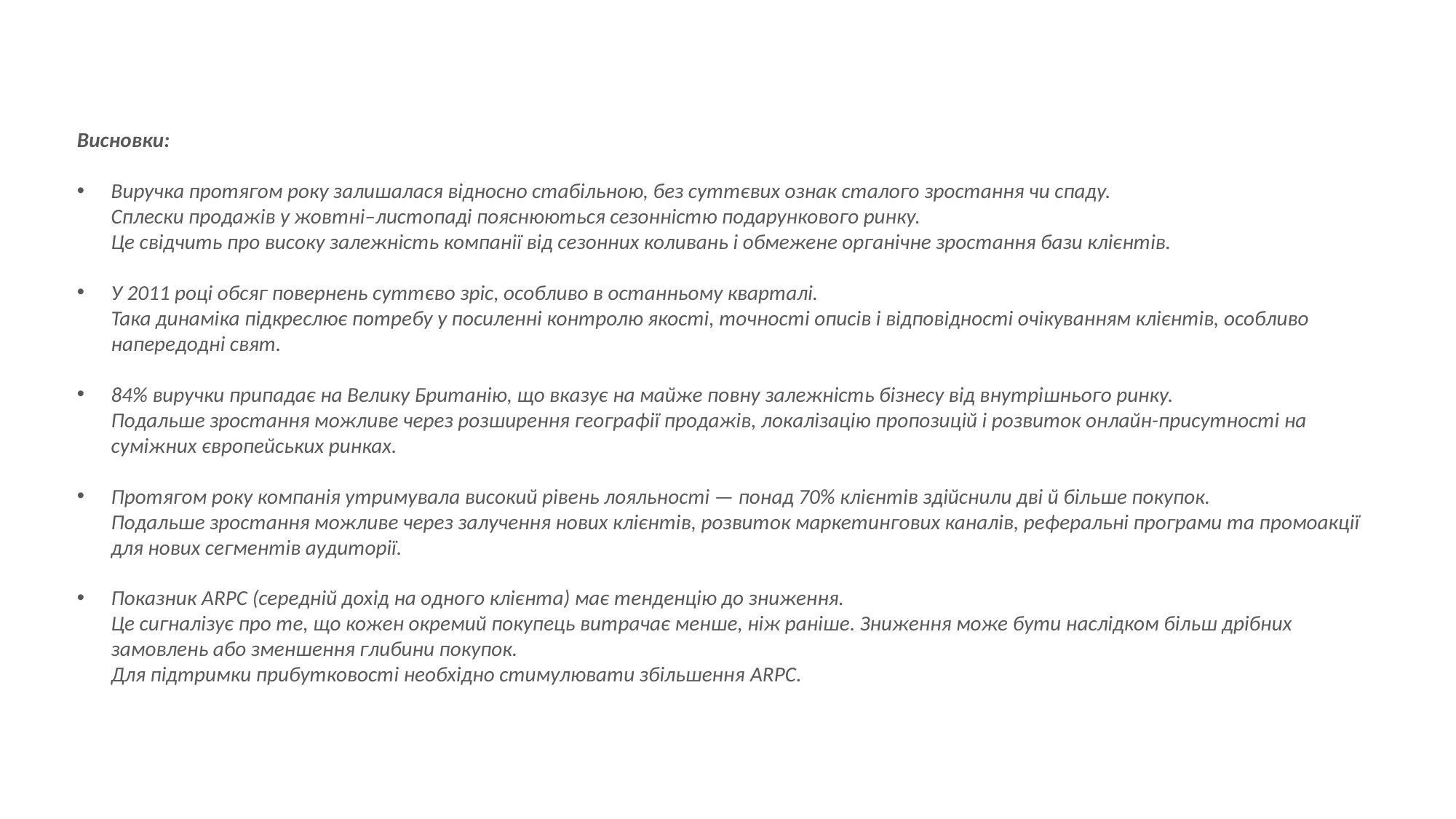

Висновки:

Виручка протягом року залишалася відносно стабільною, без суттєвих ознак сталого зростання чи спаду.
Сплески продажів у жовтні–листопаді пояснюються сезонністю подарункового ринку.
Це свідчить про високу залежність компанії від сезонних коливань і обмежене органічне зростання бази клієнтів.

У 2011 році обсяг повернень суттєво зріс, особливо в останньому кварталі.
Така динаміка підкреслює потребу у посиленні контролю якості, точності описів і відповідності очікуванням клієнтів, особливо напередодні свят.

84% виручки припадає на Велику Британію, що вказує на майже повну залежність бізнесу від внутрішнього ринку.
Подальше зростання можливе через розширення географії продажів, локалізацію пропозицій і розвиток онлайн-присутності на суміжних європейських ринках.

Протягом року компанія утримувала високий рівень лояльності — понад 70% клієнтів здійснили дві й більше покупок.
Подальше зростання можливе через залучення нових клієнтів, розвиток маркетингових каналів, реферальні програми та промоакції для нових сегментів аудиторії.

Показник ARPC (середній дохід на одного клієнта) має тенденцію до зниження.
Це сигналізує про те, що кожен окремий покупець витрачає менше, ніж раніше. Зниження може бути наслідком більш дрібних замовлень або зменшення глибини покупок.
Для підтримки прибутковості необхідно стимулювати збільшення ARPC.